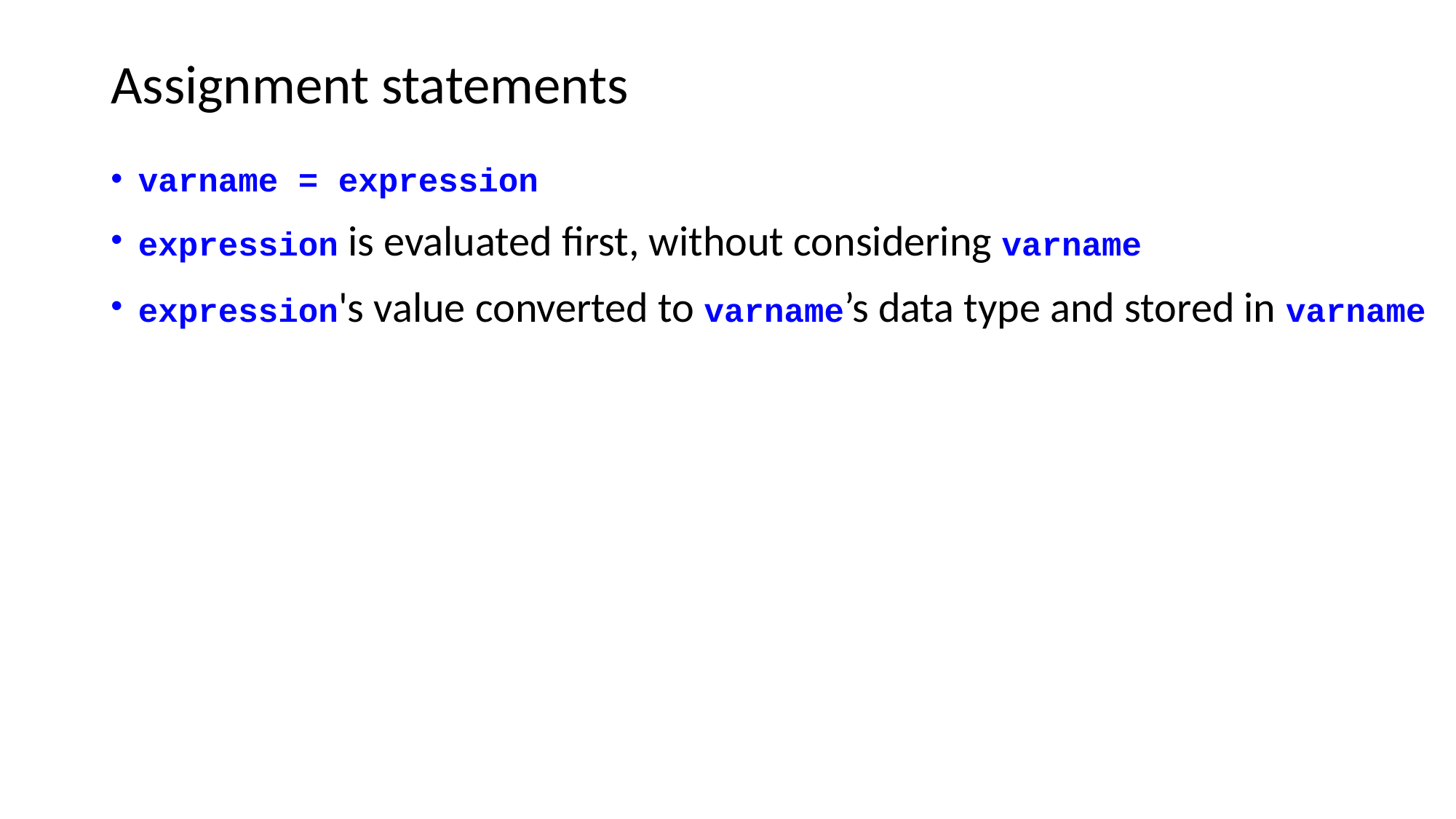

# Assignment statements
varname = expression
expression is evaluated first, without considering varname
expression's value converted to varname’s data type and stored in varname